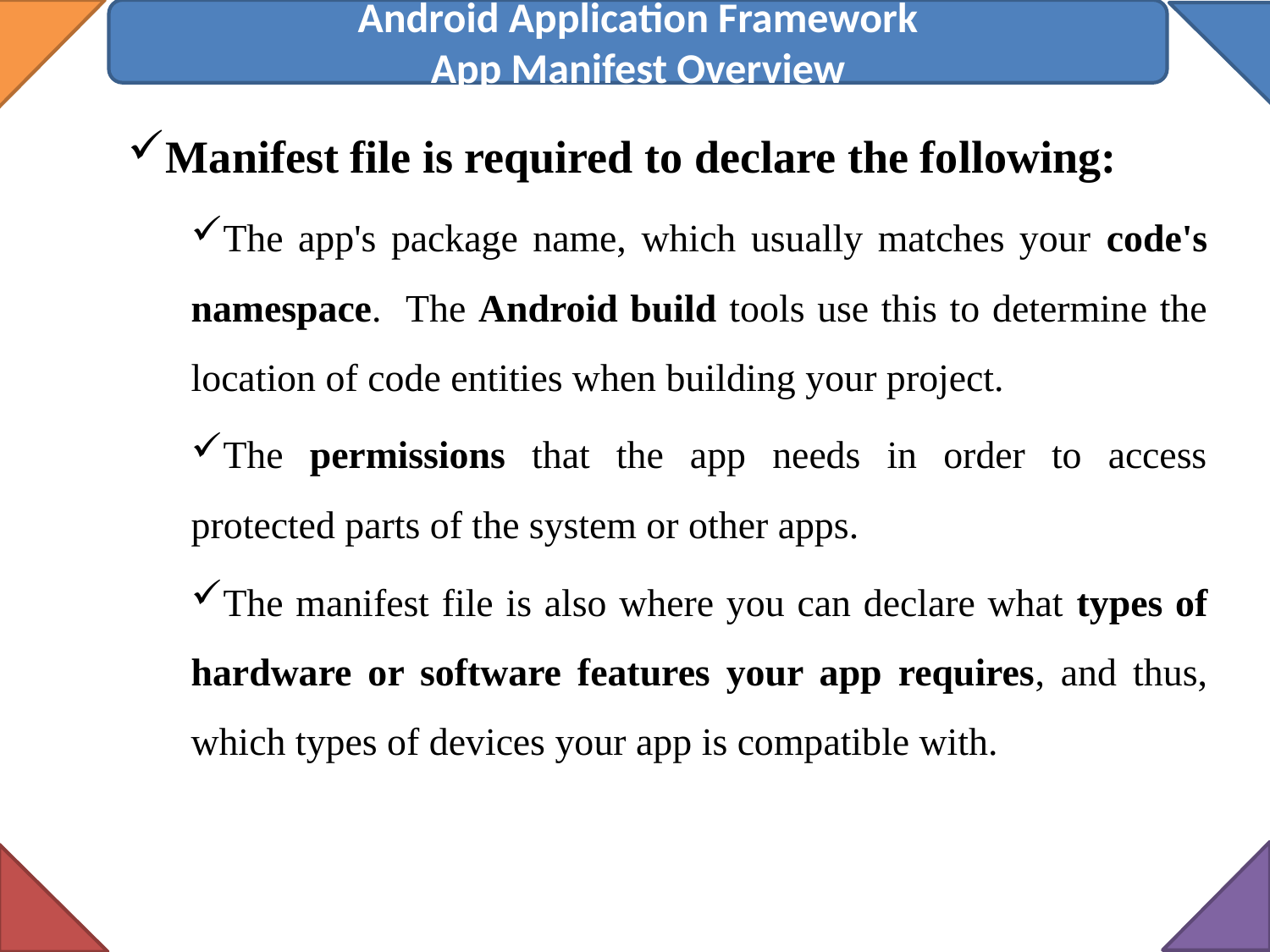

Android Application Framework
App Manifest Overview

Manifest file is required to declare the following:
The app's package name, which usually matches your code's namespace.  The Android build tools use this to determine the location of code entities when building your project.
The permissions that the app needs in order to access protected parts of the system or other apps.
The manifest file is also where you can declare what types of hardware or software features your app requires, and thus, which types of devices your app is compatible with.